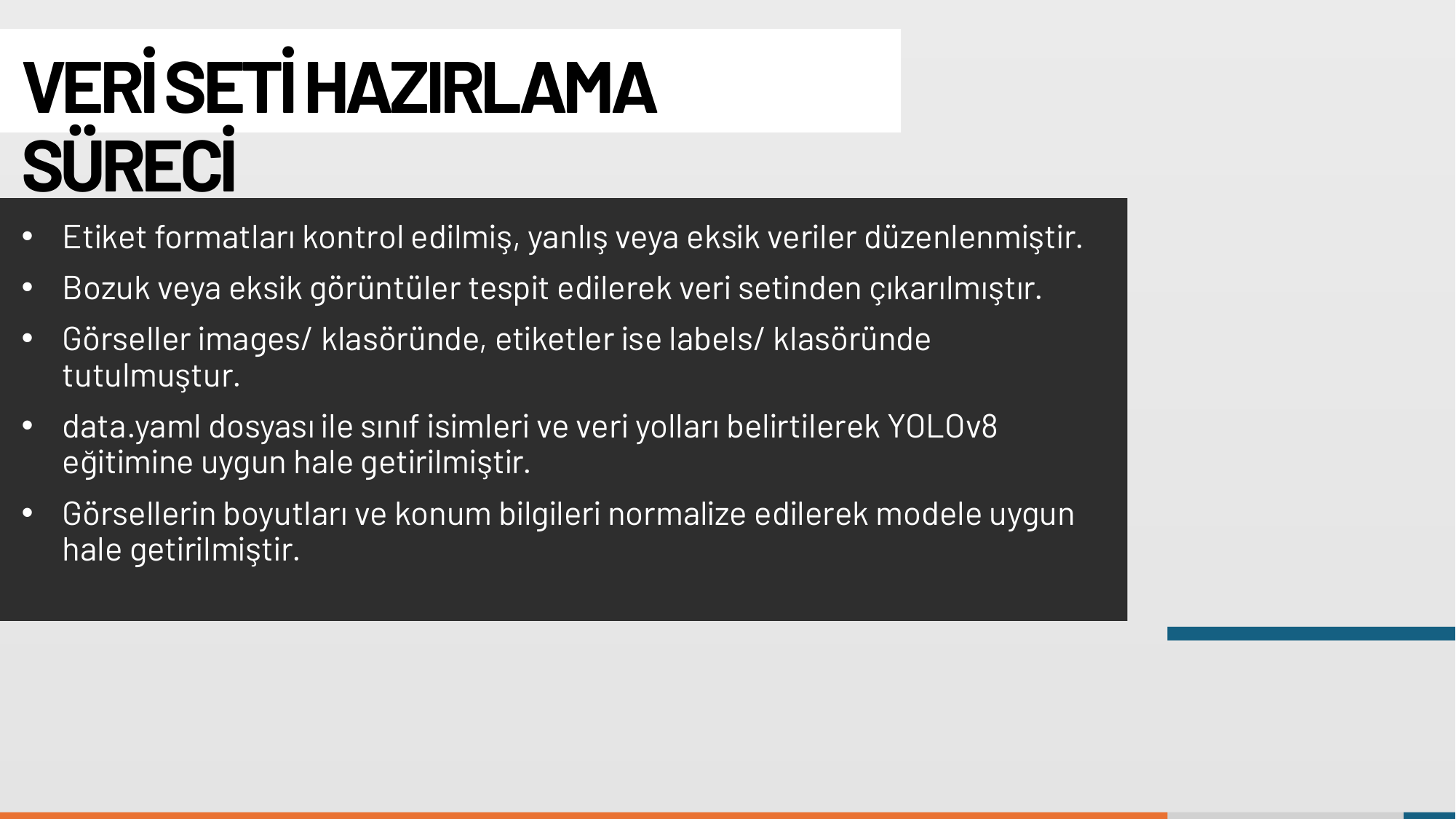

# VERİ SETİ HAZIRLAMA SÜRECİ
Etiket formatları kontrol edilmiş, yanlış veya eksik veriler düzenlenmiştir.
Bozuk veya eksik görüntüler tespit edilerek veri setinden çıkarılmıştır.
Görseller images/ klasöründe, etiketler ise labels/ klasöründe tutulmuştur.
data.yaml dosyası ile sınıf isimleri ve veri yolları belirtilerek YOLOv8 eğitimine uygun hale getirilmiştir.
Görsellerin boyutları ve konum bilgileri normalize edilerek modele uygun hale getirilmiştir.